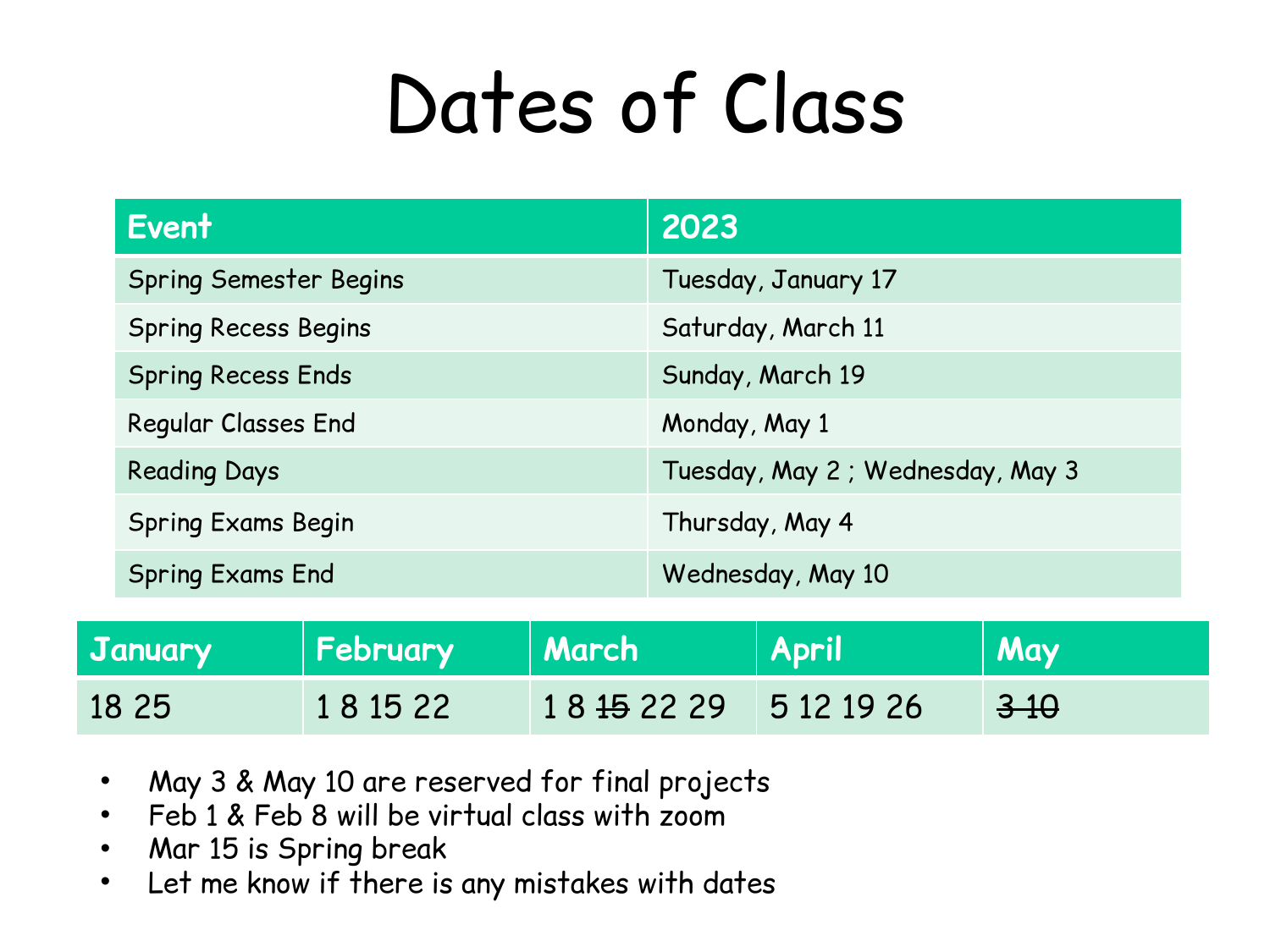

# Dates of Class
| Event | 2023 |
| --- | --- |
| Spring Semester Begins | Tuesday, January 17 |
| Spring Recess Begins | Saturday, March 11 |
| Spring Recess Ends | Sunday, March 19 |
| Regular Classes End | Monday, May 1 |
| Reading Days | Tuesday, May 2 ; Wednesday, May 3 |
| Spring Exams Begin | Thursday, May 4 |
| Spring Exams End | Wednesday, May 10 |
D&A class on dates (wes)
| January | February | March | April | May |
| --- | --- | --- | --- | --- |
| 18 25 | 1 8 15 22 | 1 8 15 22 29 | 5 12 19 26 | 3 10 |
May 3 & May 10 are reserved for final projects
Feb 1 & Feb 8 will be virtual class with zoom
Mar 15 is Spring break
Let me know if there is any mistakes with dates